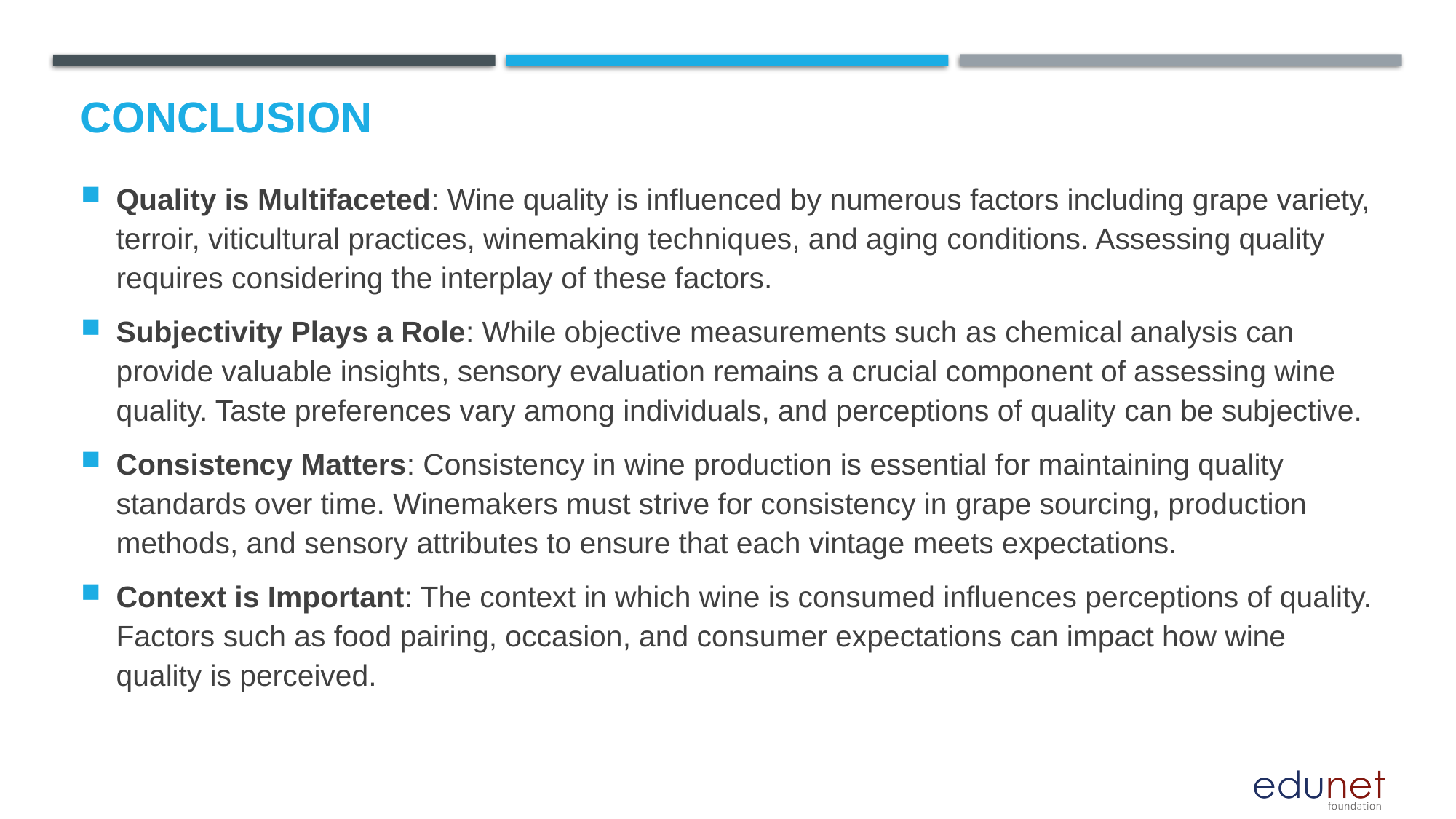

# Conclusion
Quality is Multifaceted: Wine quality is influenced by numerous factors including grape variety, terroir, viticultural practices, winemaking techniques, and aging conditions. Assessing quality requires considering the interplay of these factors.
Subjectivity Plays a Role: While objective measurements such as chemical analysis can provide valuable insights, sensory evaluation remains a crucial component of assessing wine quality. Taste preferences vary among individuals, and perceptions of quality can be subjective.
Consistency Matters: Consistency in wine production is essential for maintaining quality standards over time. Winemakers must strive for consistency in grape sourcing, production methods, and sensory attributes to ensure that each vintage meets expectations.
Context is Important: The context in which wine is consumed influences perceptions of quality. Factors such as food pairing, occasion, and consumer expectations can impact how wine quality is perceived.